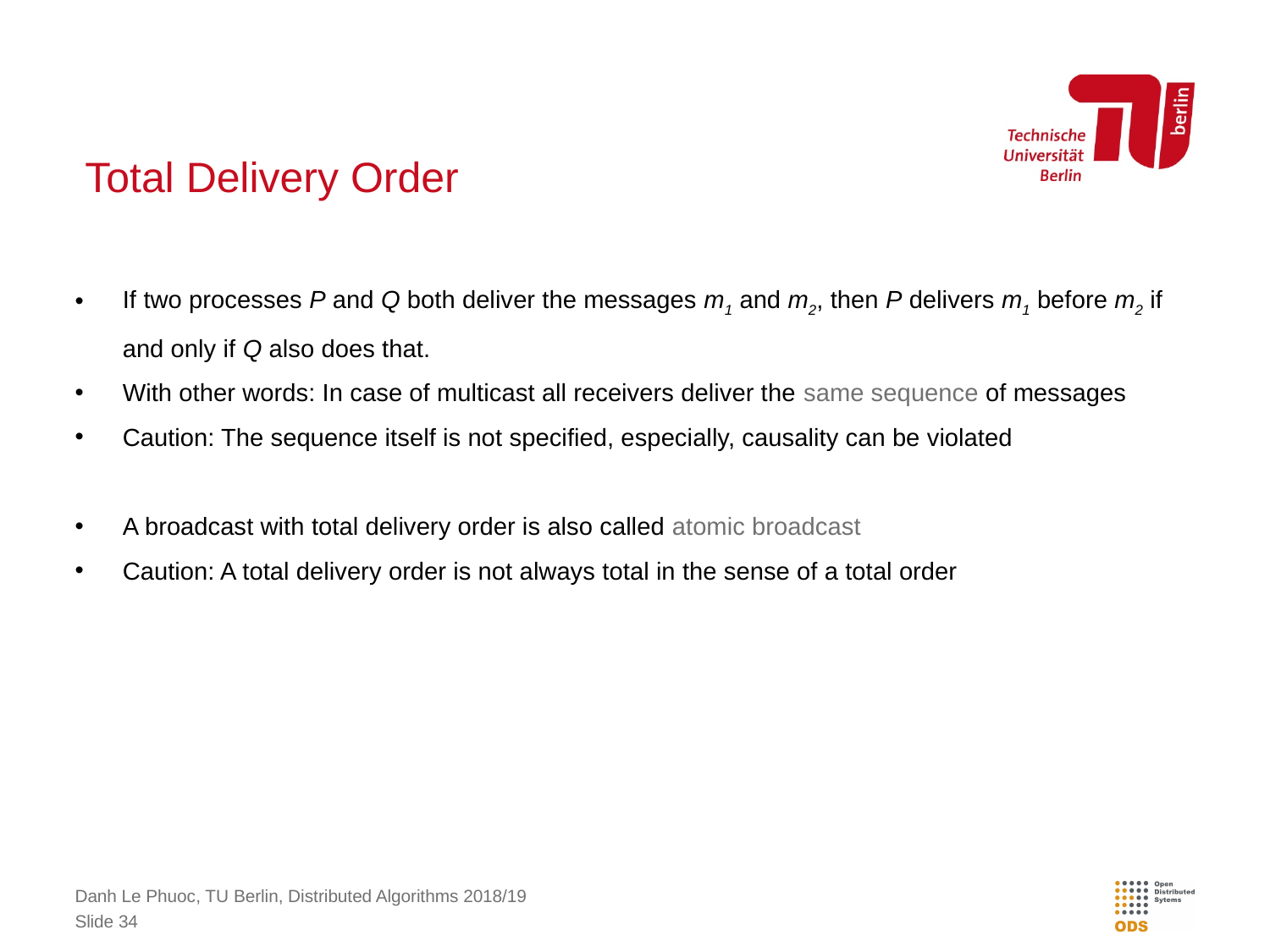

# Total Delivery Order
If two processes P and Q both deliver the messages m1 and m2, then P delivers m1 before m2 if and only if Q also does that.
With other words: In case of multicast all receivers deliver the same sequence of messages
Caution: The sequence itself is not specified, especially, causality can be violated

A broadcast with total delivery order is also called atomic broadcast
Caution: A total delivery order is not always total in the sense of a total order
Danh Le Phuoc, TU Berlin, Distributed Algorithms 2018/19
Slide 34